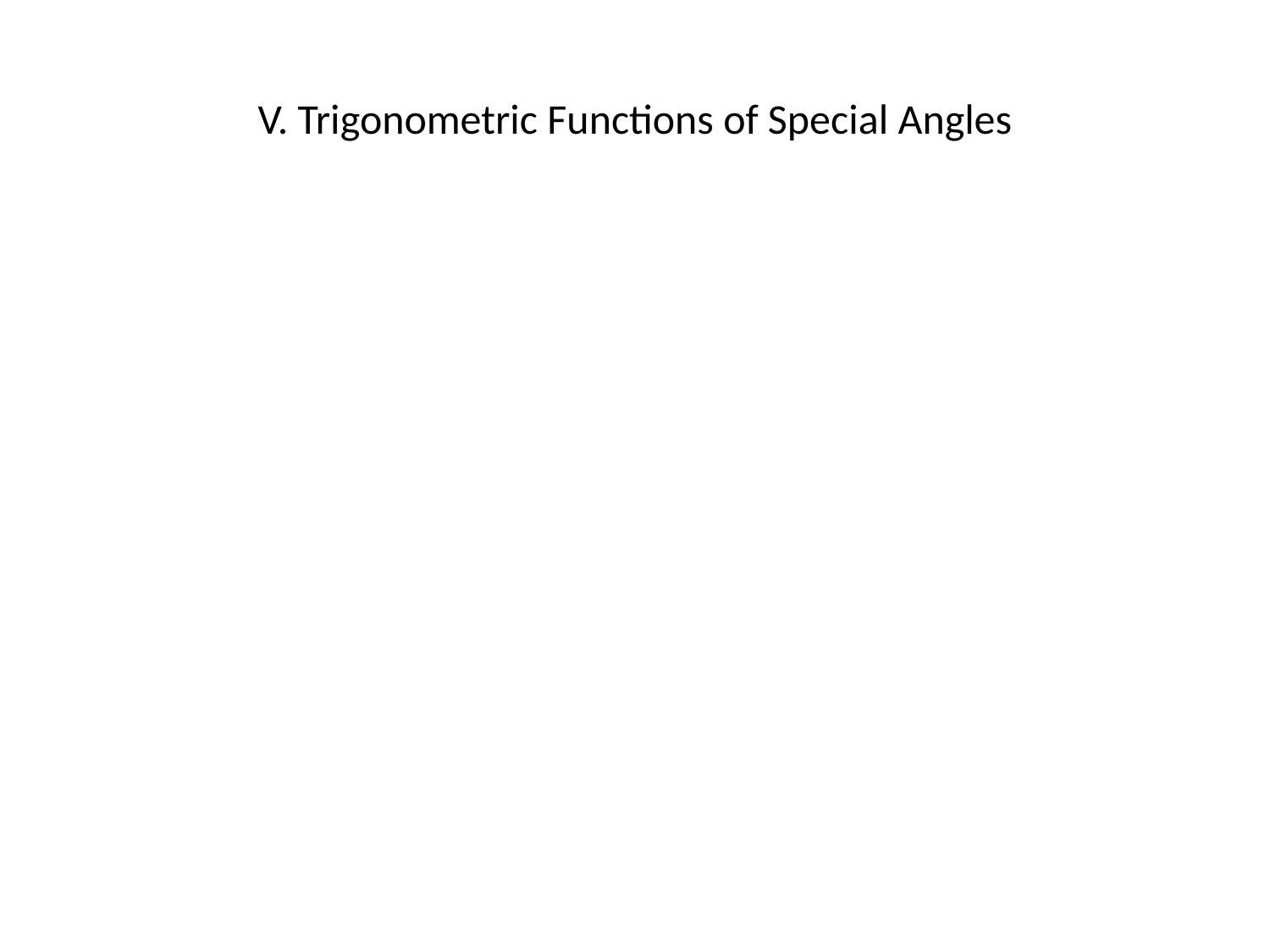

# V. Trigonometric Functions of Special Angles